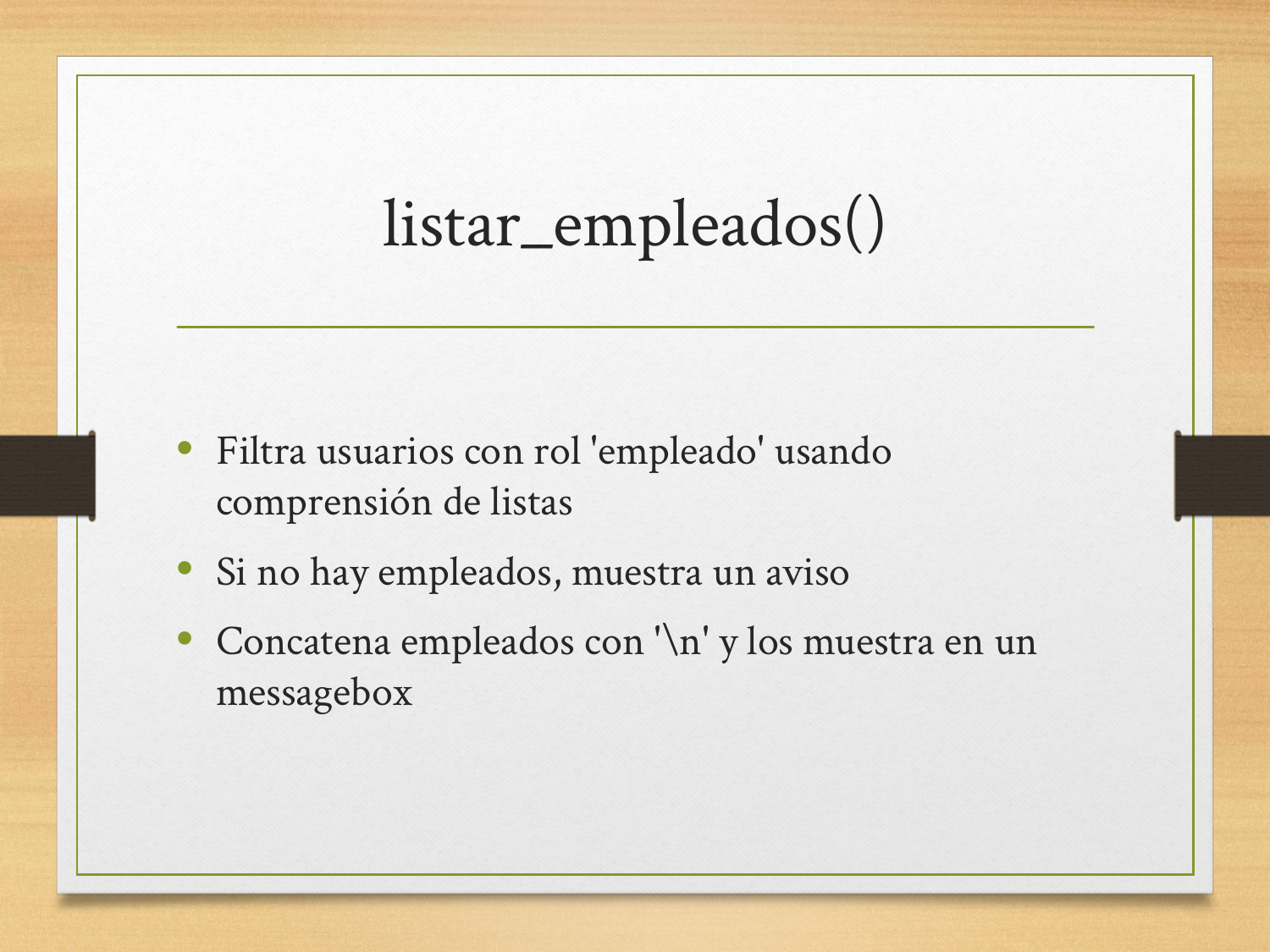

# listar_empleados()

Filtra usuarios con rol 'empleado' usando comprensión de listas
Si no hay empleados, muestra un aviso
Concatena empleados con '\n' y los muestra en un messagebox